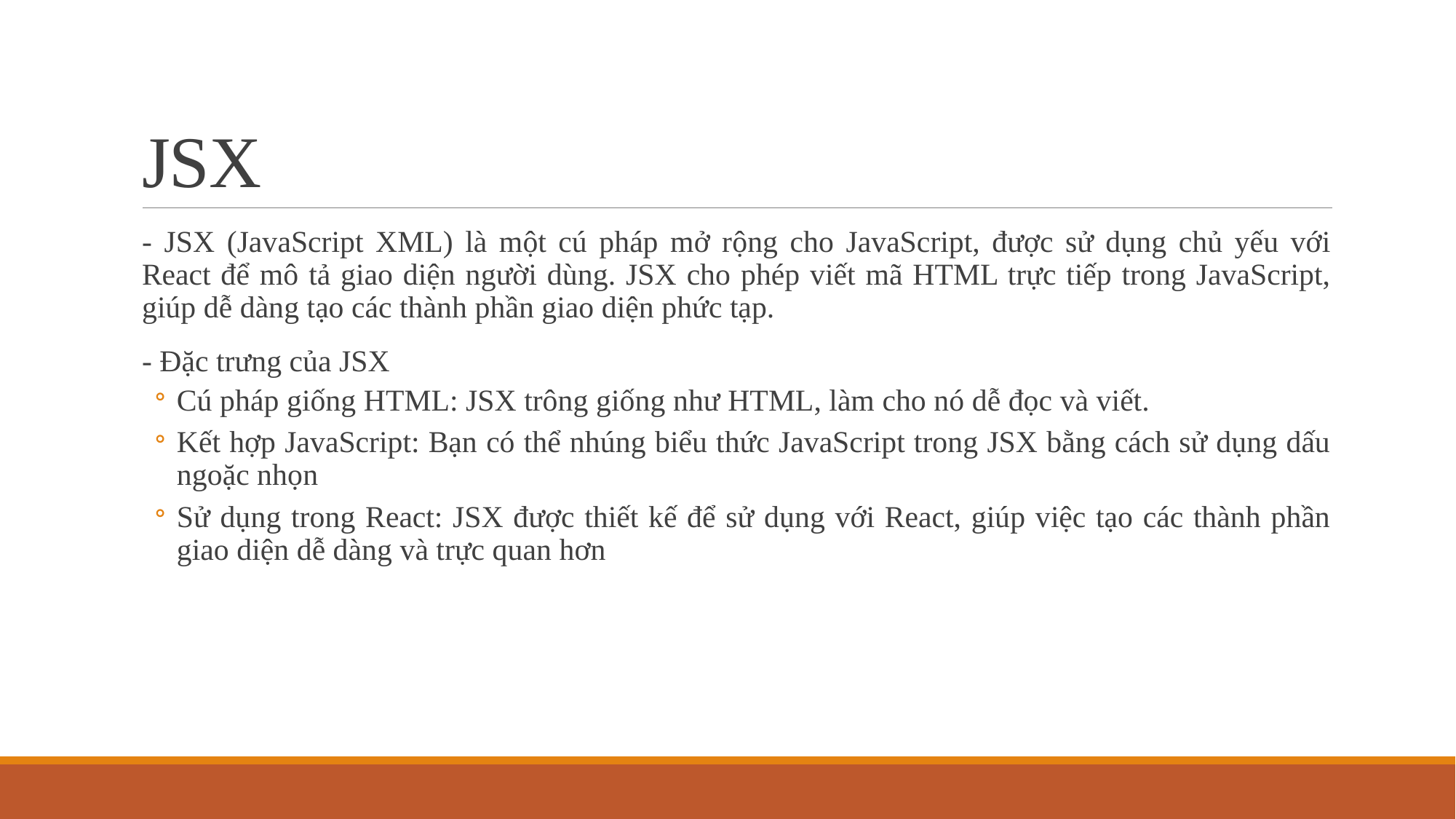

# JSX
- JSX (JavaScript XML) là một cú pháp mở rộng cho JavaScript, được sử dụng chủ yếu với React để mô tả giao diện người dùng. JSX cho phép viết mã HTML trực tiếp trong JavaScript, giúp dễ dàng tạo các thành phần giao diện phức tạp.
- Đặc trưng của JSX
Cú pháp giống HTML: JSX trông giống như HTML, làm cho nó dễ đọc và viết.
Kết hợp JavaScript: Bạn có thể nhúng biểu thức JavaScript trong JSX bằng cách sử dụng dấu ngoặc nhọn
Sử dụng trong React: JSX được thiết kế để sử dụng với React, giúp việc tạo các thành phần giao diện dễ dàng và trực quan hơn